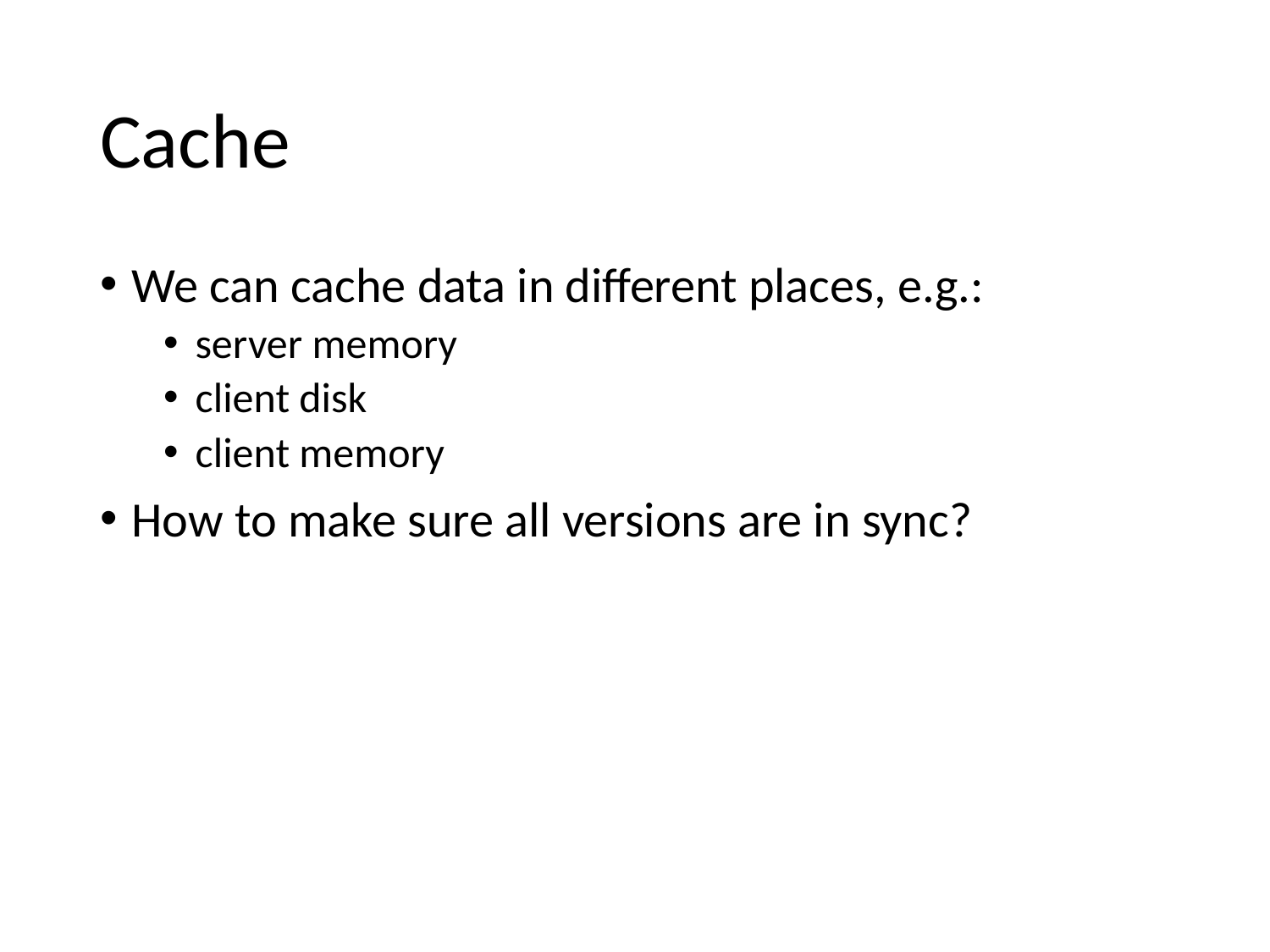

# Cache
We can cache data in different places, e.g.:
server memory
client disk
client memory
How to make sure all versions are in sync?